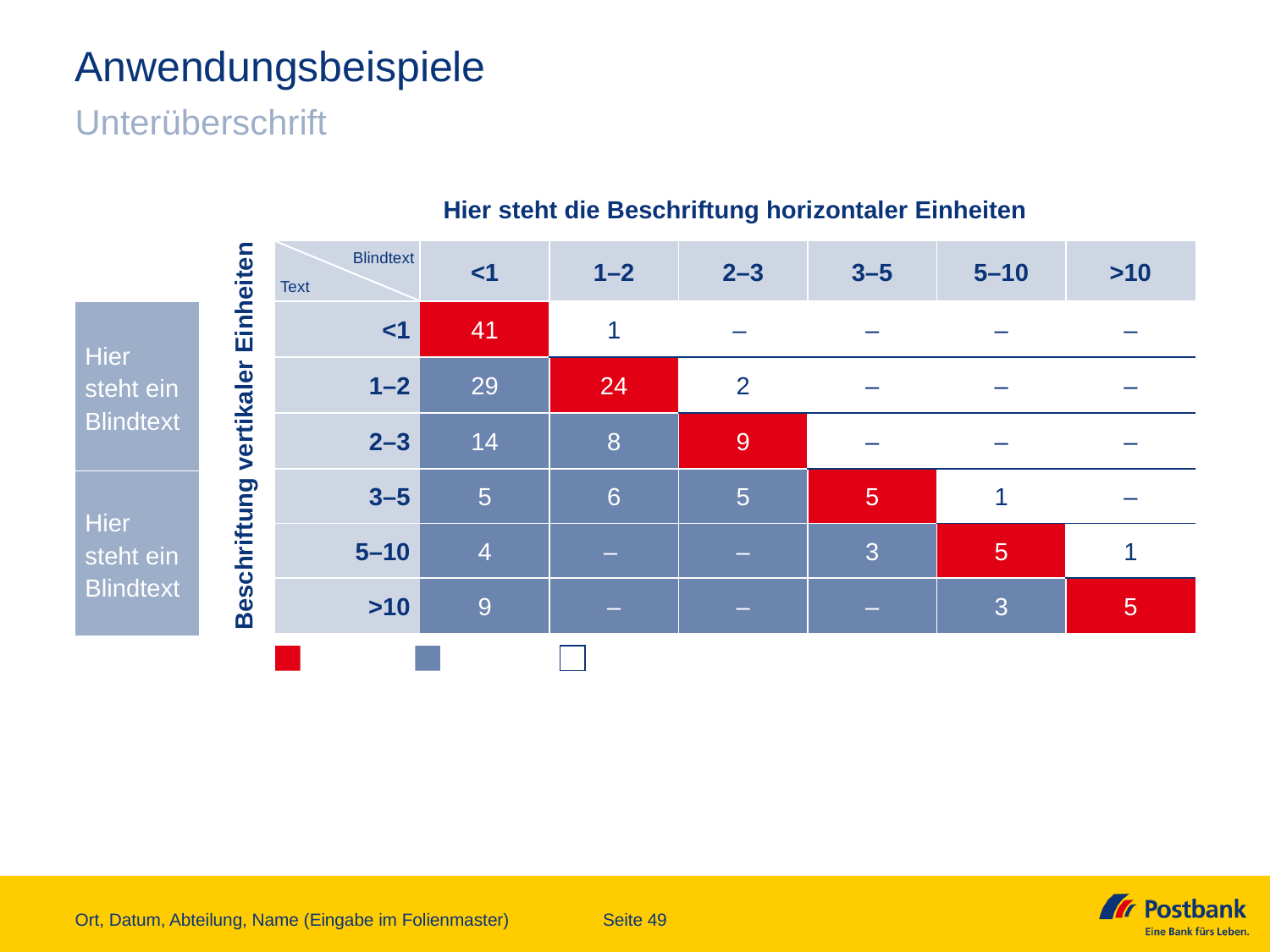

# Anwendungsbeispiele
Unterüberschrift
Hier steht die Beschriftung horizontaler Einheiten

Blindtext
|  | <1 | 1–2 | 2–3 | 3–5 | 5–10 | >10 |
| --- | --- | --- | --- | --- | --- | --- |
| <1 | 41 | 1 | – | – | – | – |
| 1–2 | 29 | 24 | 2 | – | – | – |
| 2–3 | 14 | 8 | 9 | – | – | – |
| 3–5 | 5 | 6 | 5 | 5 | 1 | – |
| 5–10 | 4 | – | – | 3 | 5 | 1 |
| >10 | 9 | – | – | – | 3 | 5 |
Text
Hier
steht ein Blindtext
Beschriftung vertikaler Einheiten
Hier
steht ein Blindtext
Priorität 1
Priorität 2
Priorität 3